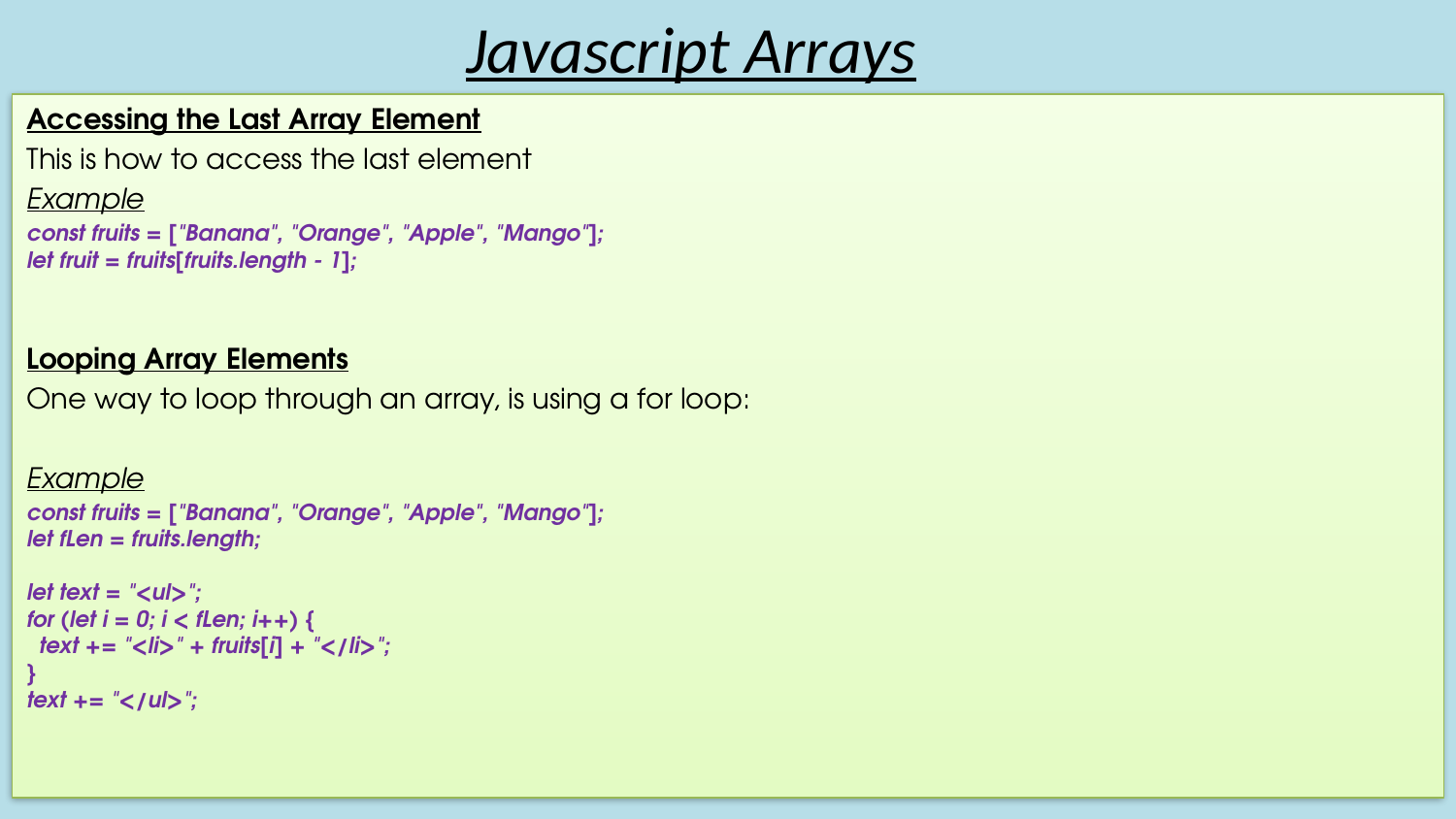

# Javascript Arrays
Accessing the Last Array Element
This is how to access the last element
Example
const fruits = ["Banana", "Orange", "Apple", "Mango"];
let fruit = fruits[fruits.length - 1];

Looping Array Elements
One way to loop through an array, is using a for loop:

Example
const fruits = ["Banana", "Orange", "Apple", "Mango"];
let fLen = fruits.length;
let text = "<ul>";
for (let i = 0; i < fLen; i++) {
  text += "<li>" + fruits[i] + "</li>";
}
text += "</ul>";